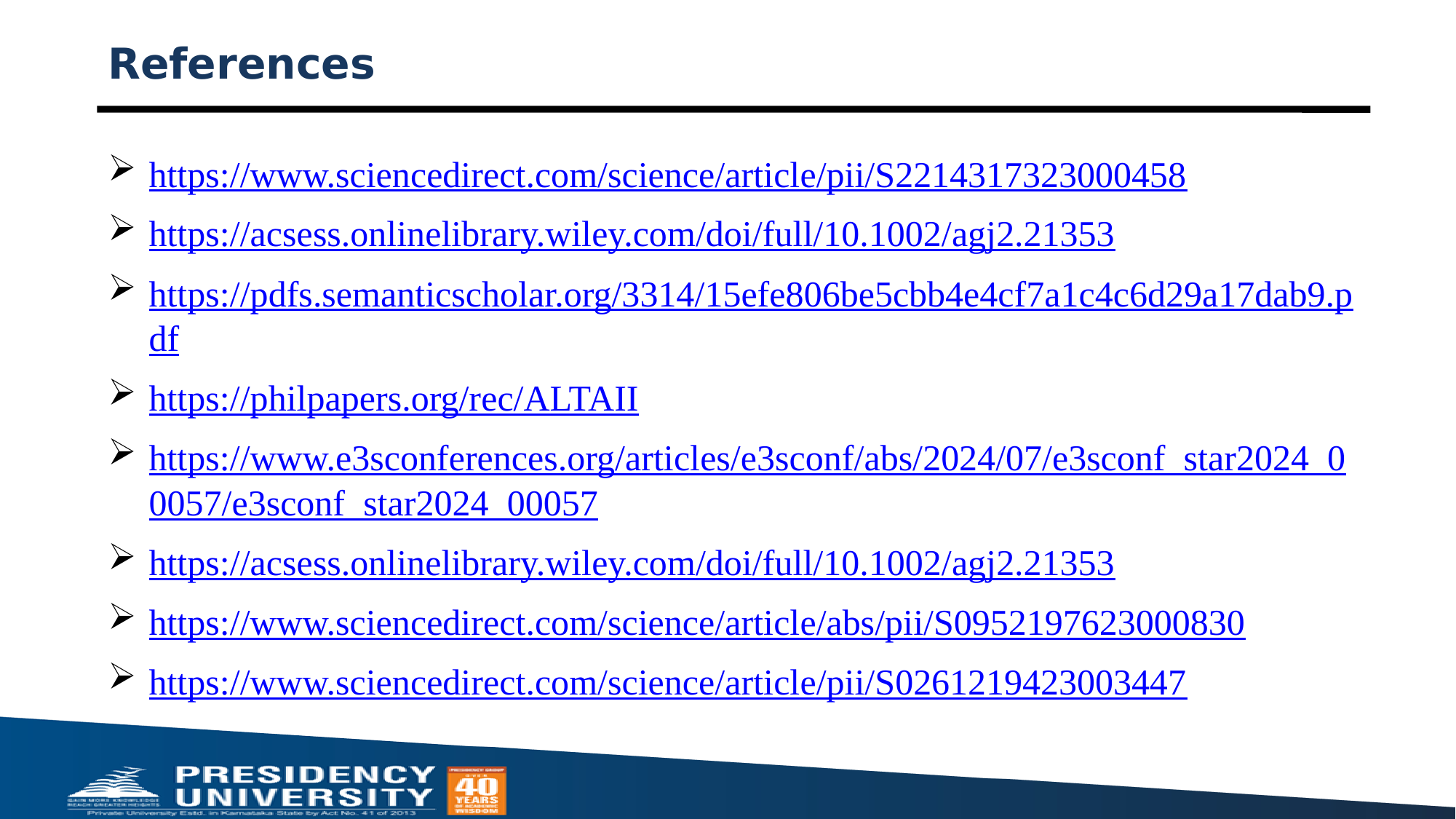

# References
https://www.sciencedirect.com/science/article/pii/S2214317323000458
https://acsess.onlinelibrary.wiley.com/doi/full/10.1002/agj2.21353
https://pdfs.semanticscholar.org/3314/15efe806be5cbb4e4cf7a1c4c6d29a17dab9.pdf
https://philpapers.org/rec/ALTAII
https://www.e3sconferences.org/articles/e3sconf/abs/2024/07/e3sconf_star2024_00057/e3sconf_star2024_00057
https://acsess.onlinelibrary.wiley.com/doi/full/10.1002/agj2.21353
https://www.sciencedirect.com/science/article/abs/pii/S0952197623000830
https://www.sciencedirect.com/science/article/pii/S0261219423003447